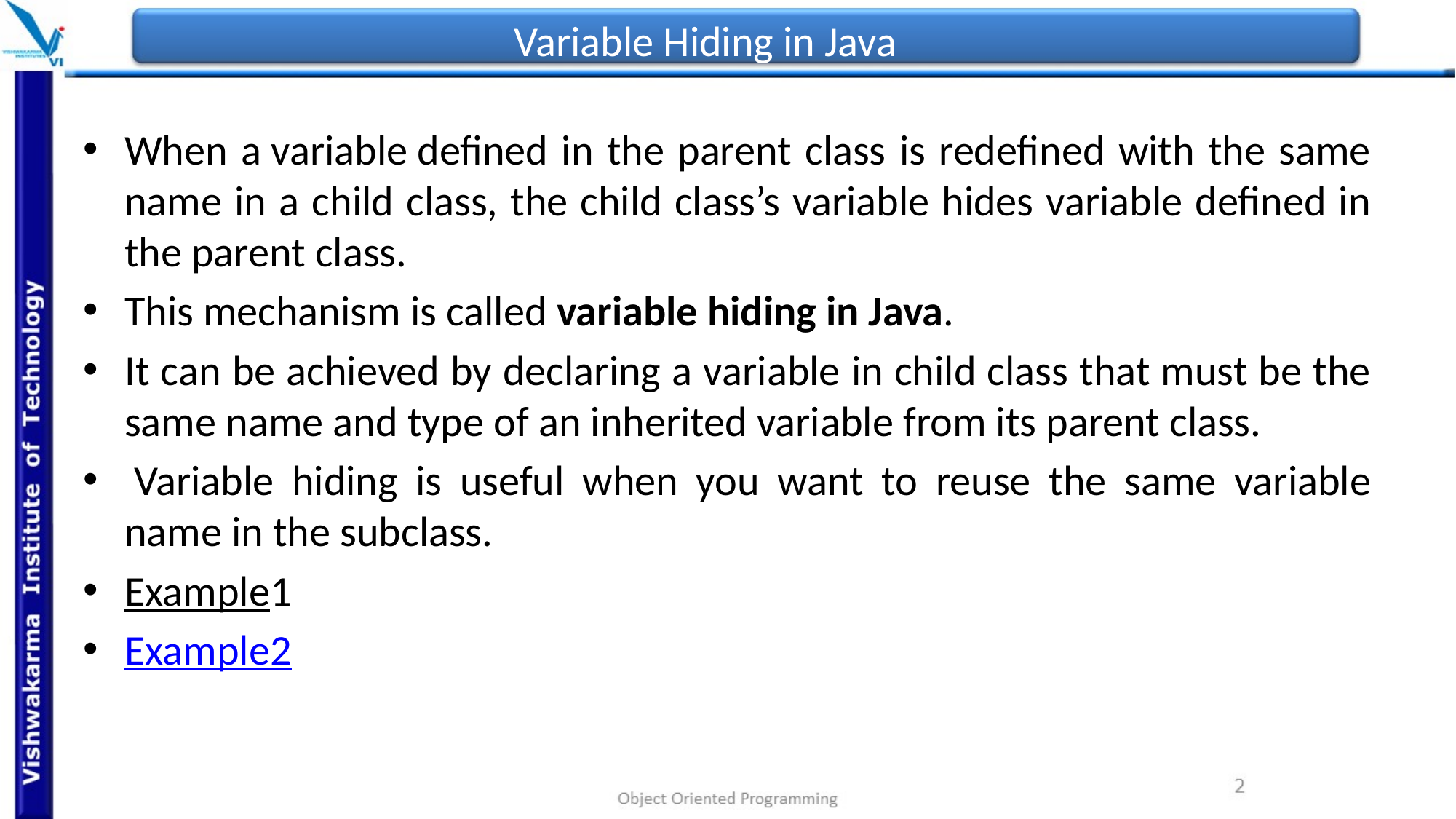

# Variable Hiding in Java
When a variable defined in the parent class is redefined with the same name in a child class, the child class’s variable hides variable defined in the parent class.
This mechanism is called variable hiding in Java.
It can be achieved by declaring a variable in child class that must be the same name and type of an inherited variable from its parent class.
 Variable hiding is useful when you want to reuse the same variable name in the subclass.
Example1
Example2